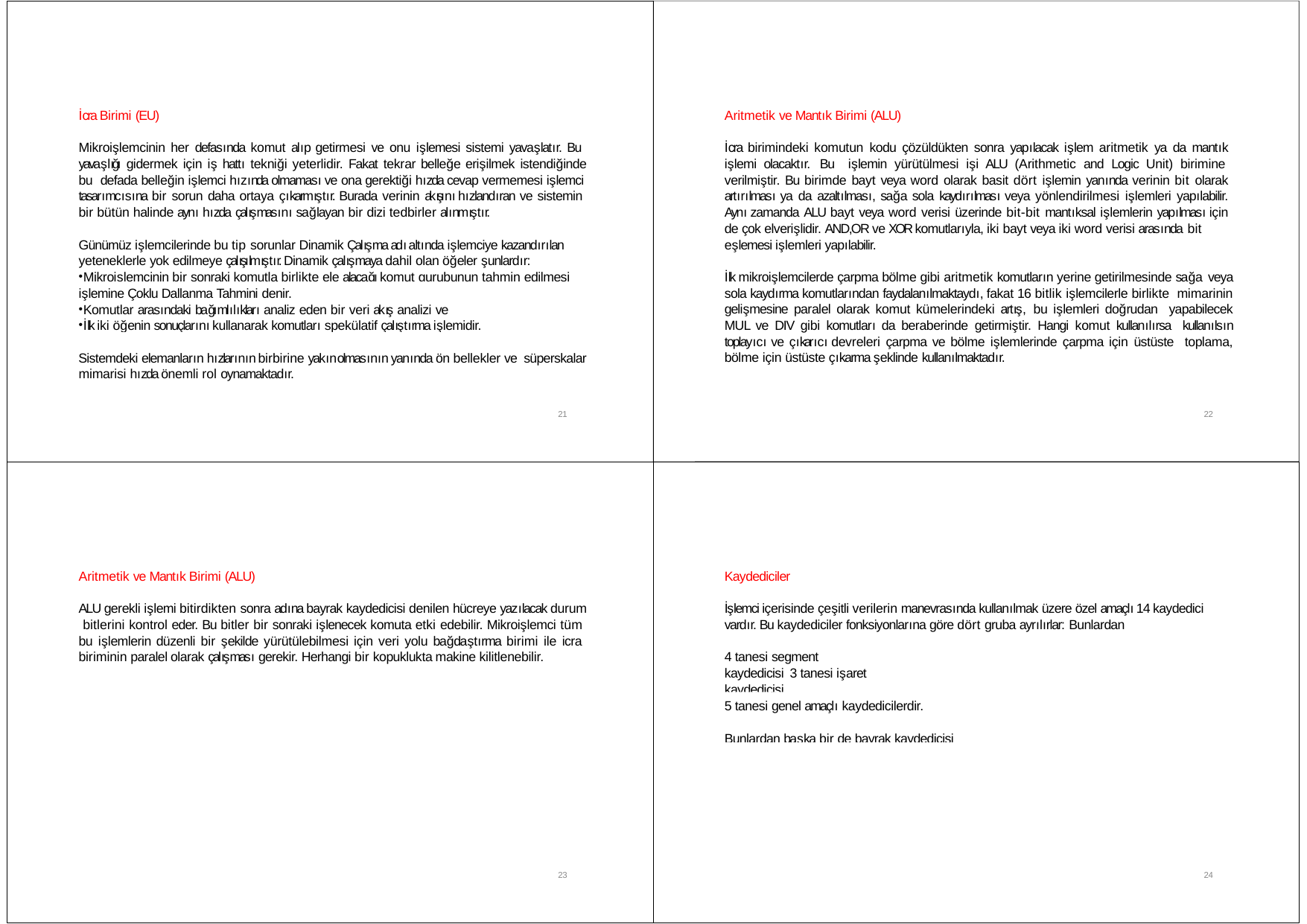

İcra Birimi (EU)
Aritmetik ve Mantık Birimi (ALU)
Mikroişlemcinin her defasında komut alıp getirmesi ve onu işlemesi sistemi yavaşlatır. Bu  yavaşlığı gidermek için iş hattı tekniği yeterlidir. Fakat tekrar belleğe erişilmek istendiğinde bu  defada belleğin işlemci hızında olmaması ve ona gerektiği hızda cevap vermemesi işlemci  tasarımcısına bir sorun daha ortaya çıkarmıştır. Burada verinin akışını hızlandıran ve sistemin  bir bütün halinde aynı hızda çalışmasını sağlayan bir dizi tedbirler alınmıştır.
İcra birimindeki komutun kodu çözüldükten sonra yapılacak işlem aritmetik ya da mantık  işlemi olacaktır. Bu  işlemin yürütülmesi işi ALU (Arithmetic and Logic Unit) birimine  verilmiştir. Bu birimde bayt veya word olarak basit dört işlemin yanında verinin bit olarak  artırılması ya da azaltılması, sağa sola kaydırılması veya yönlendirilmesi işlemleri yapılabilir.  Aynı zamanda ALU bayt veya word verisi üzerinde bit‐bit mantıksal işlemlerin yapılması için  de çok elverişlidir. AND,OR ve XOR komutlarıyla, iki bayt veya iki word verisi arasında bit

Günümüz işlemcilerinde bu tip sorunlar Dinamik Çalışma adı altında işlemciye kazandırılan  yeteneklerle yok edilmeye çalışılmıştır. Dinamik çalışmaya dahil olan öğeler şunlardır:
Mikroişlemcinin bir sonraki komutla birlikte ele alacağı komut gurubunun tahmin edilmesi
eşlemesi işlemleri yapılabilir.
İlk mikroişlemcilerde çarpma bölme gibi aritmetik komutların yerine getirilmesinde sağa  veya sola kaydırma komutlarından faydalanılmaktaydı, fakat 16 bitlik işlemcilerle birlikte  mimarinin gelişmesine paralel olarak komut kümelerindeki artış, bu işlemleri doğrudan  yapabilecek MUL ve DIV gibi komutları da beraberinde getirmiştir. Hangi komut kullanılırsa  kullanılsın toplayıcı ve çıkarıcı devreleri çarpma ve bölme işlemlerinde çarpma için üstüste  toplama, bölme için üstüste çıkarma şeklinde kullanılmaktadır.

işlemine Çoklu Dallanma Tahmini denir.
Komutlar arasındaki bağımlılıkları analiz eden bir veri akış analizi ve
İlk iki öğenin sonuçlarını kullanarak komutları spekülatif çalıştırma işlemidir.

Sistemdeki elemanların hızlarının birbirine yakın olmasının yanında ön bellekler ve  süperskalar mimarisi hızda önemli rol oynamaktadır.
21
22

Aritmetik ve Mantık Birimi (ALU)
Kaydediciler
ALU gerekli işlemi bitirdikten sonra adına bayrak kaydedicisi denilen hücreye yazılacak durum  bitlerini kontrol eder. Bu bitler bir sonraki işlenecek komuta etki edebilir. Mikroişlemci tüm  bu işlemlerin düzenli bir şekilde yürütülebilmesi için veri yolu bağdaştırma birimi ile icra  biriminin paralel olarak çalışması gerekir. Herhangi bir kopuklukta makine kilitlenebilir.
İşlemci içerisinde çeşitli verilerin manevrasında kullanılmak üzere özel amaçlı 14 kaydedici  vardır. Bu kaydediciler fonksiyonlarına göre dört gruba ayrılırlar: Bunlardan
4 tanesi segment kaydedicisi  3 tanesi işaret kaydedicisi
2 tanesi indis kaydedicisi

5 tanesi genel amaçlı kaydedicilerdir.

Bunlardan başka bir de bayrak kaydedicisi mevcuttur.
23
24